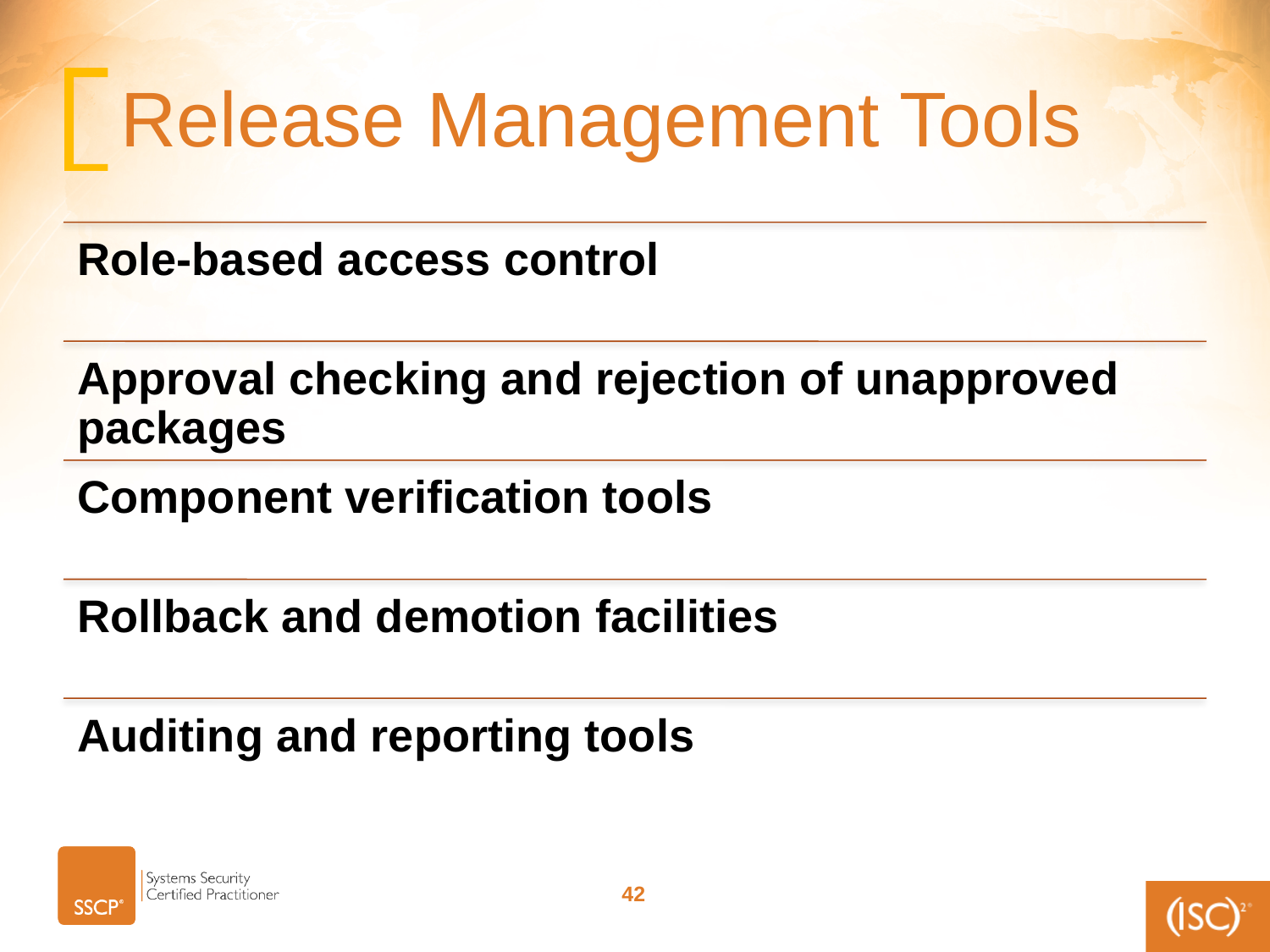

# Release Management Tools
Role-based access control
Approval checking and rejection of unapproved packages
Component verification tools
Rollback and demotion facilities
Auditing and reporting tools